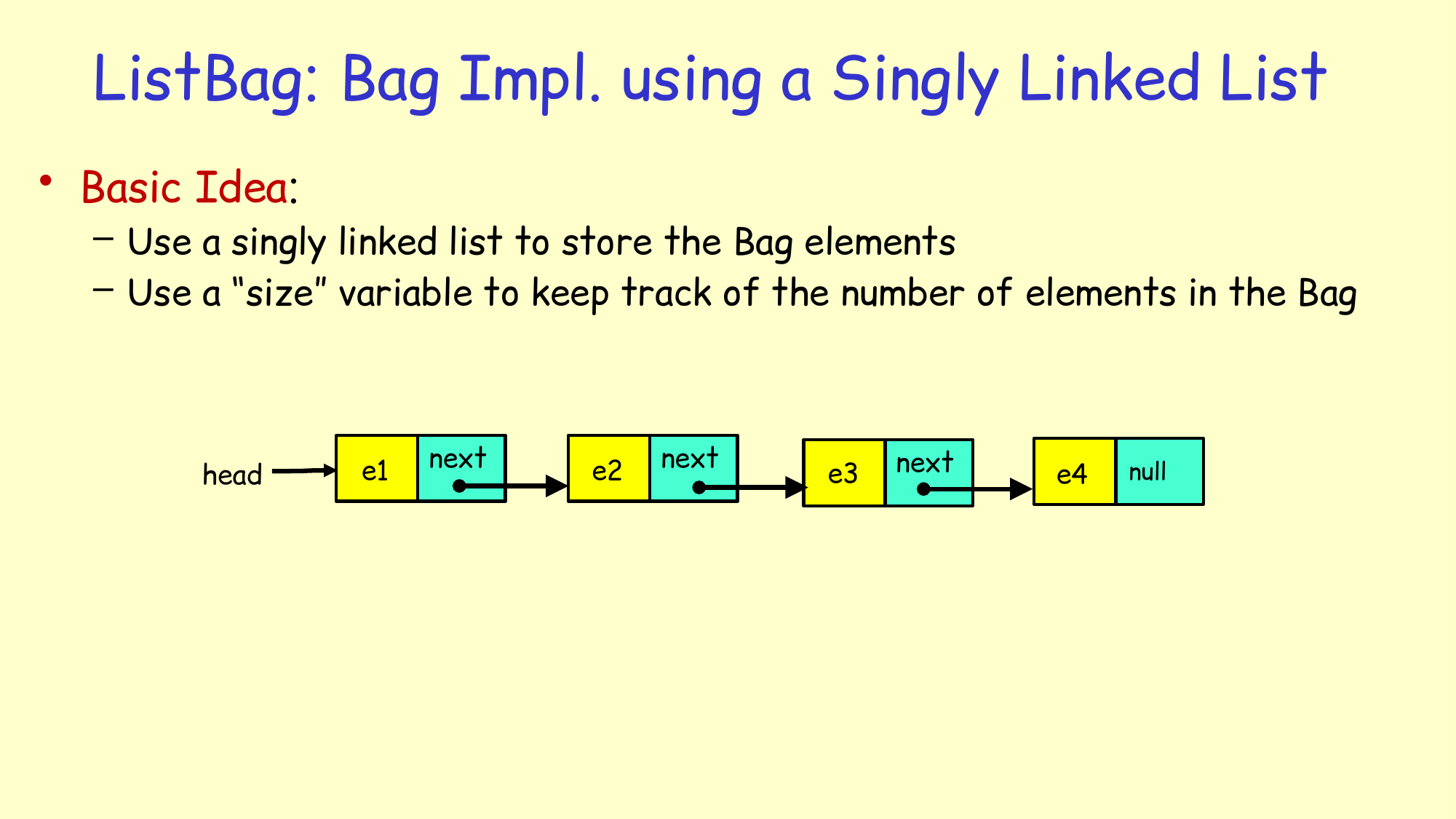

# ListBag: Bag Impl. using a Singly Linked List
Basic Idea:
Use a singly linked list to store the Bag elements
Use a “size” variable to keep track of the number of elements in the Bag

next

next

next
e1
e2
e3
null
e4
head